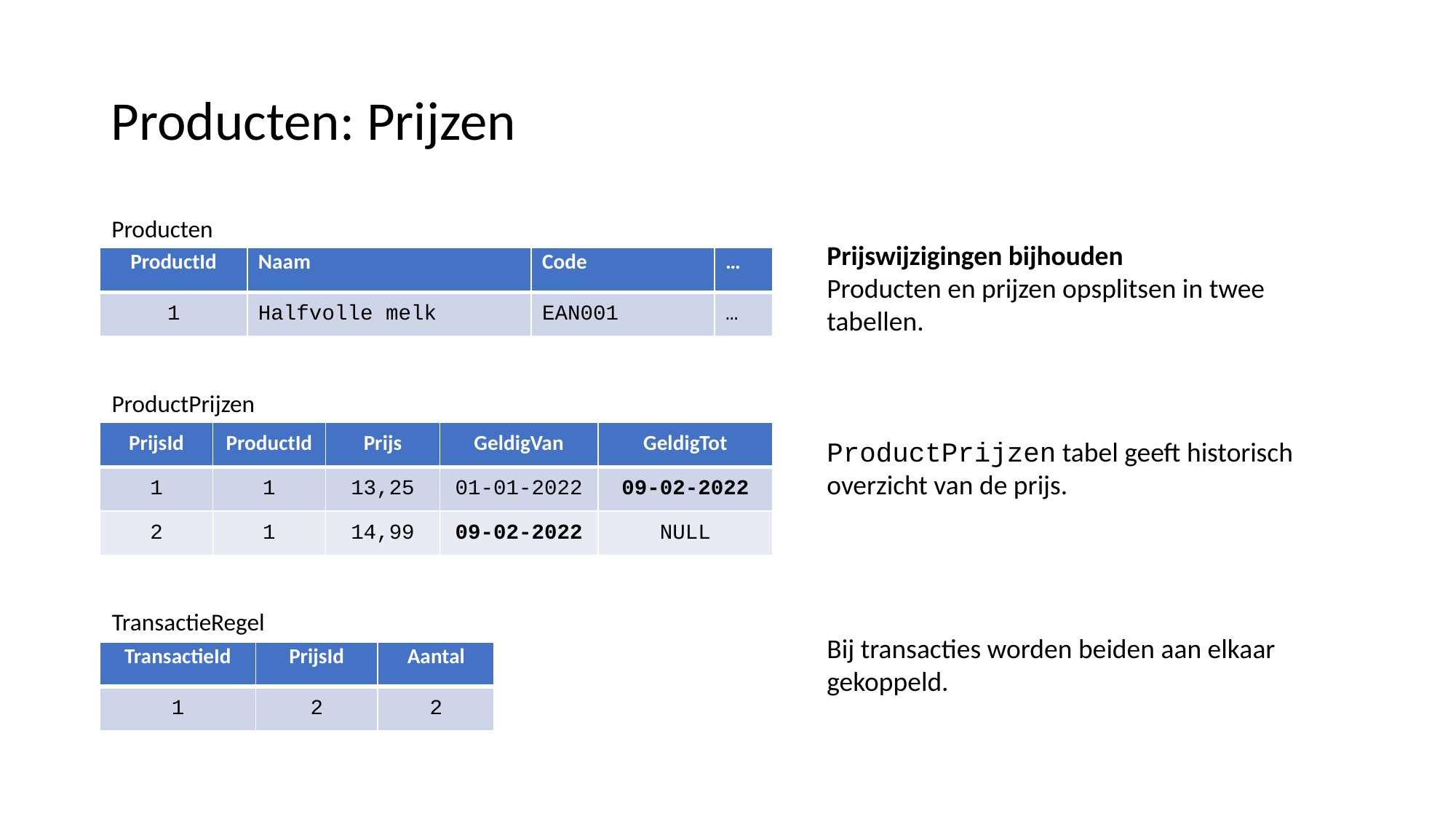

# Producten: Prijzen
Producten
Prijswijzigingen bijhouden
Producten en prijzen opsplitsen in twee tabellen.

ProductPrijzen tabel geeft historisch overzicht van de prijs.

Bij transacties worden beiden aan elkaar gekoppeld.
| ProductId | Naam | Code | … |
| --- | --- | --- | --- |
| 1 | Halfvolle melk | EAN001 | … |
ProductPrijzen
| PrijsId | ProductId | Prijs | GeldigVan | GeldigTot |
| --- | --- | --- | --- | --- |
| 1 | 1 | 13,25 | 01-01-2022 | 09-02-2022 |
| 2 | 1 | 14,99 | 09-02-2022 | NULL |

TransactieRegel
| TransactieId | PrijsId | Aantal |
| --- | --- | --- |
| 1 | 2 | 2 |